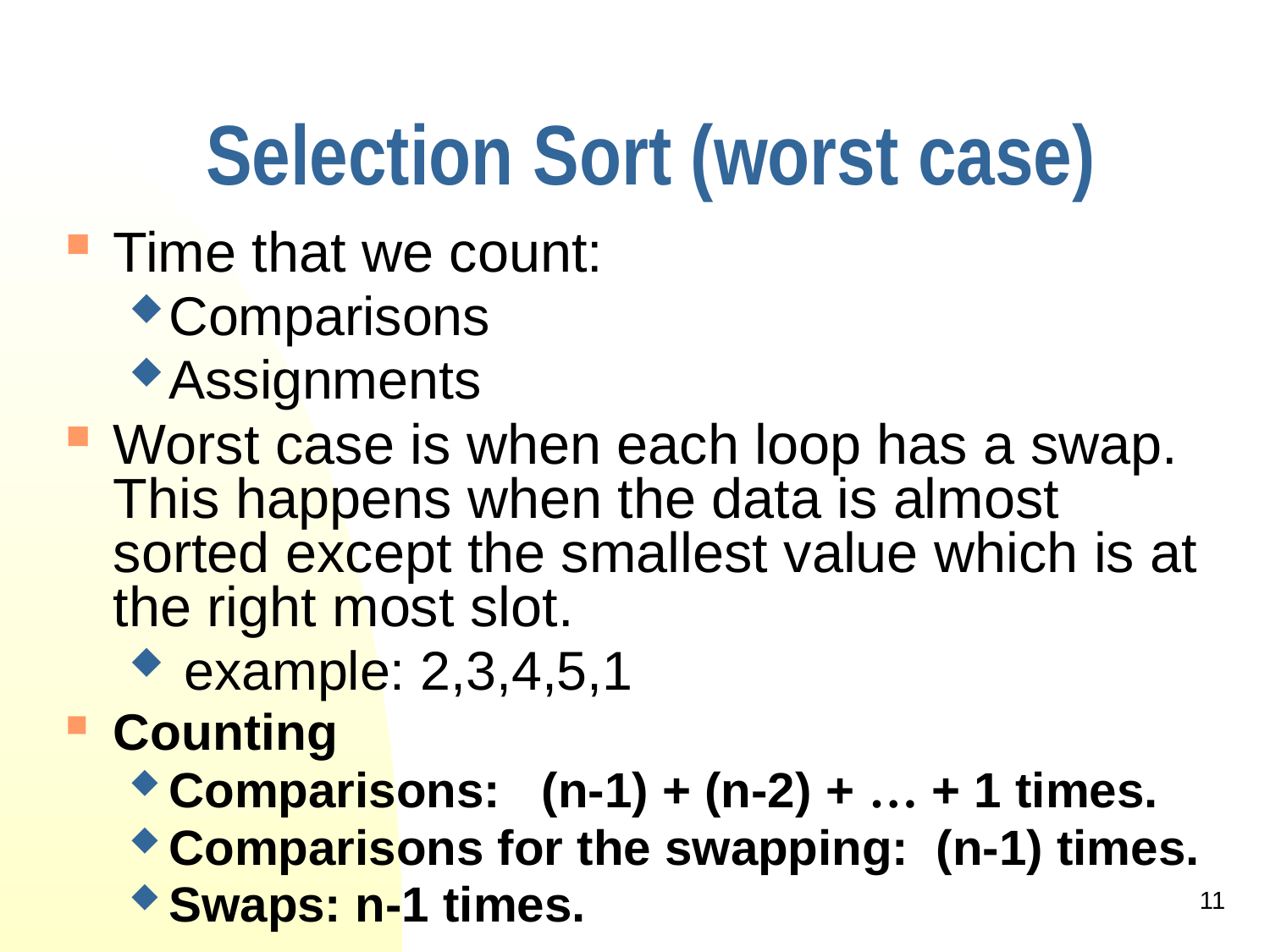

# Selection Sort (worst case)
Time that we count:
Comparisons
Assignments
Worst case is when each loop has a swap. This happens when the data is almost sorted except the smallest value which is at the right most slot.
 example: 2,3,4,5,1
Counting
Comparisons:   (n-1) + (n-2) + … + 1 times.
Comparisons for the swapping:  (n-1) times.
Swaps: n-1 times.
11